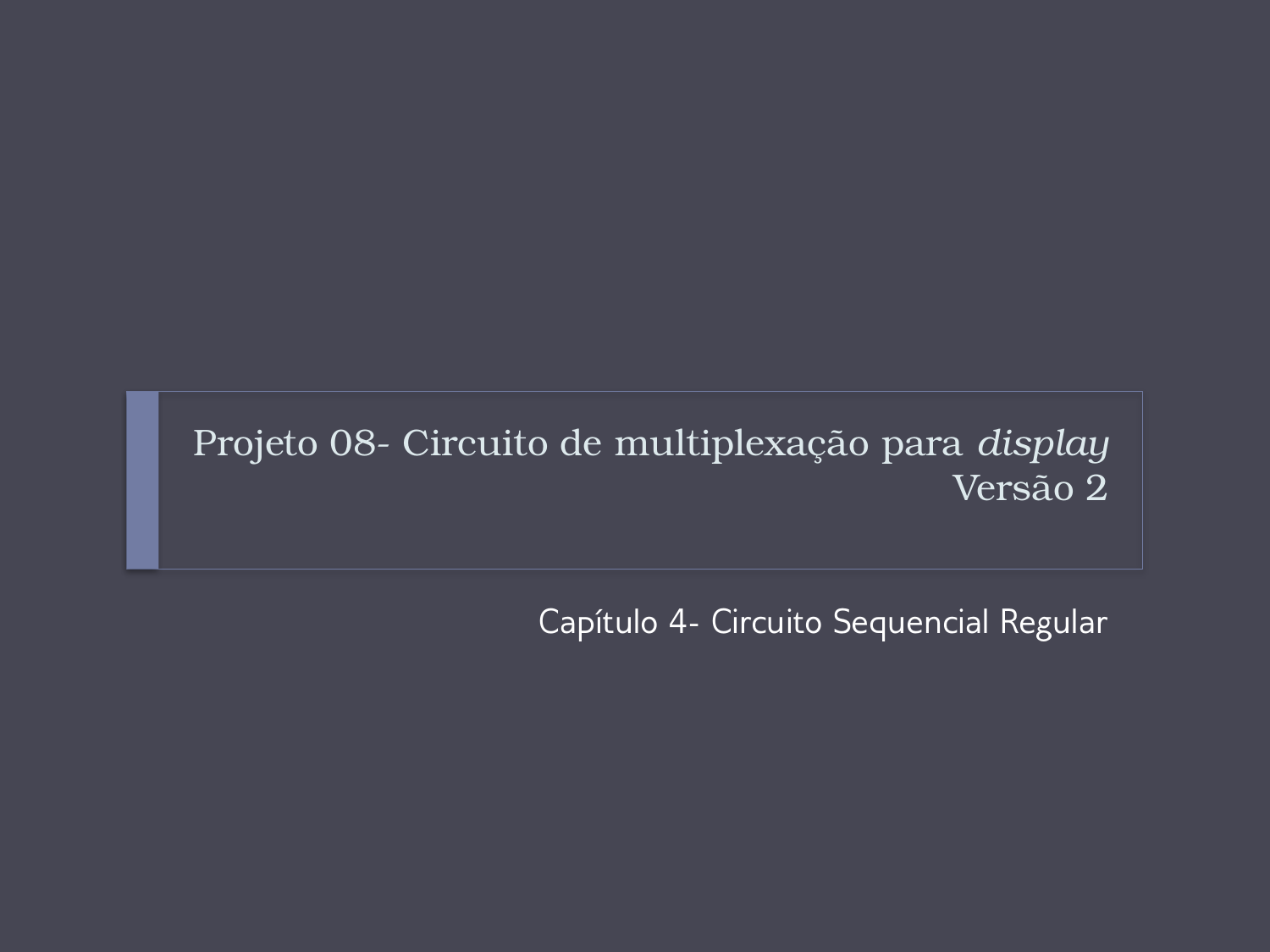

# Projeto 08- Circuito de multiplexação para display Versão 2
Capítulo 4- Circuito Sequencial Regular